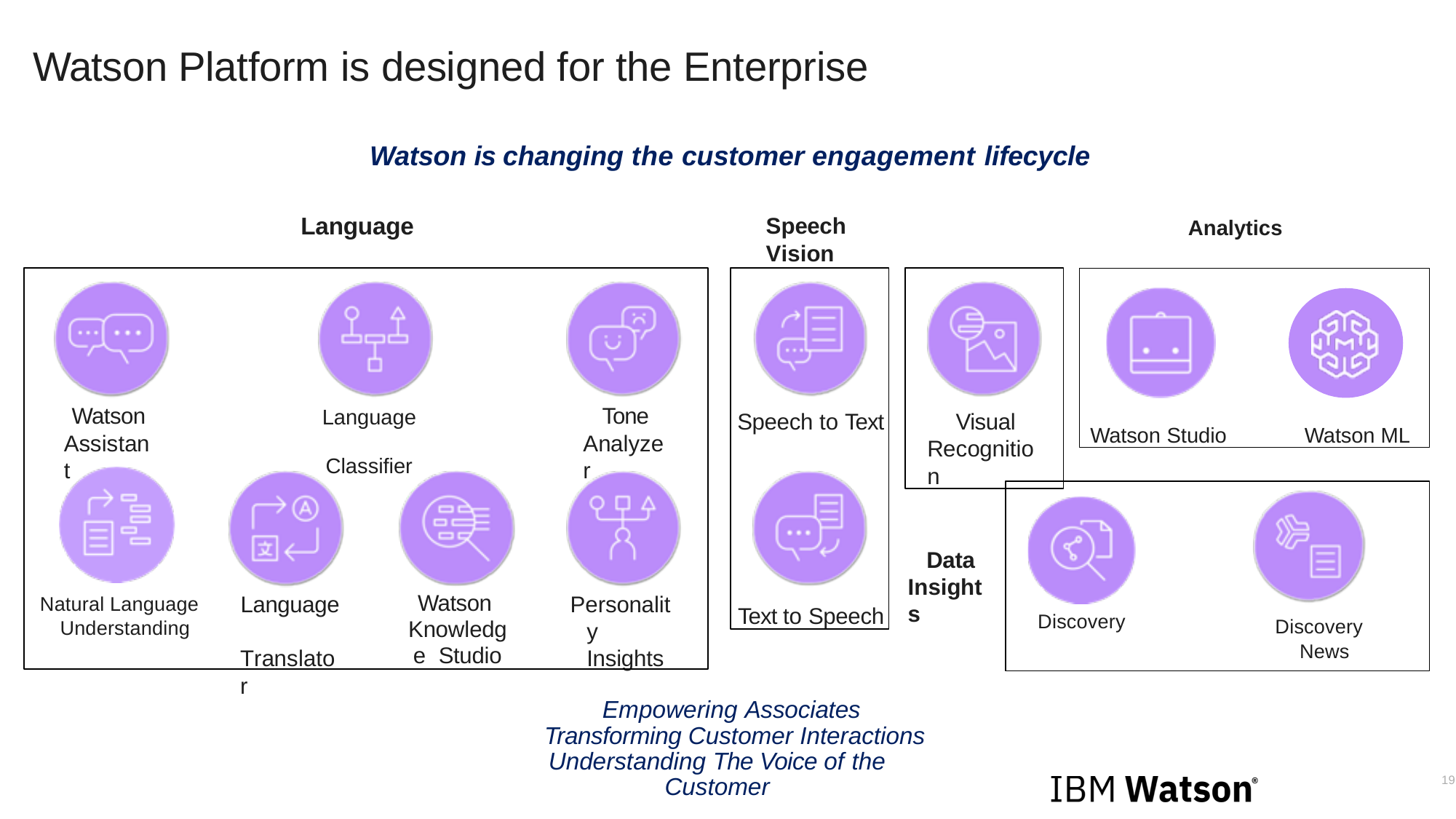

# Watson Platform is designed for the Enterprise
Watson is changing the customer engagement lifecycle
Language
Speech	Vision
Analytics

Speech to Text

Text to Speech

Visual  Recognition

Watson Studio	Watson ML

Watson  Assistant
Tone  Analyzer
Language  Classifier

Data  Insights
Language  Translator
Watson  Knowledge  Studio
Personality  Insights
Natural Language  Understanding
Discovery
Discovery  News
Empowering Associates  Transforming Customer Interactions
Understanding The Voice of the Customer
19